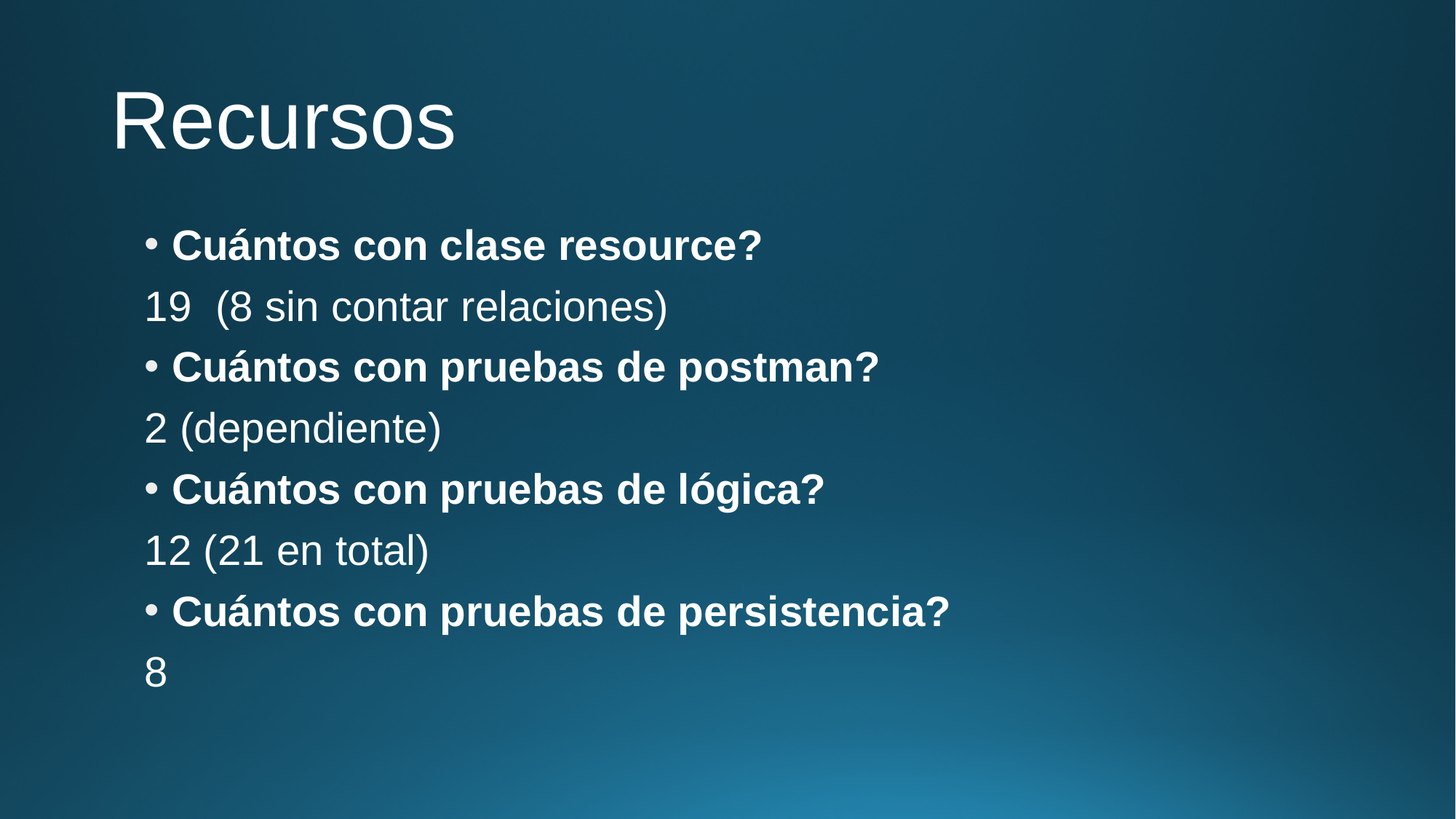

# Recursos
Cuántos con clase resource?
19  (8 sin contar relaciones)
Cuántos con pruebas de postman?
2 (dependiente)
Cuántos con pruebas de lógica?
12 (21 en total)
Cuántos con pruebas de persistencia?
8